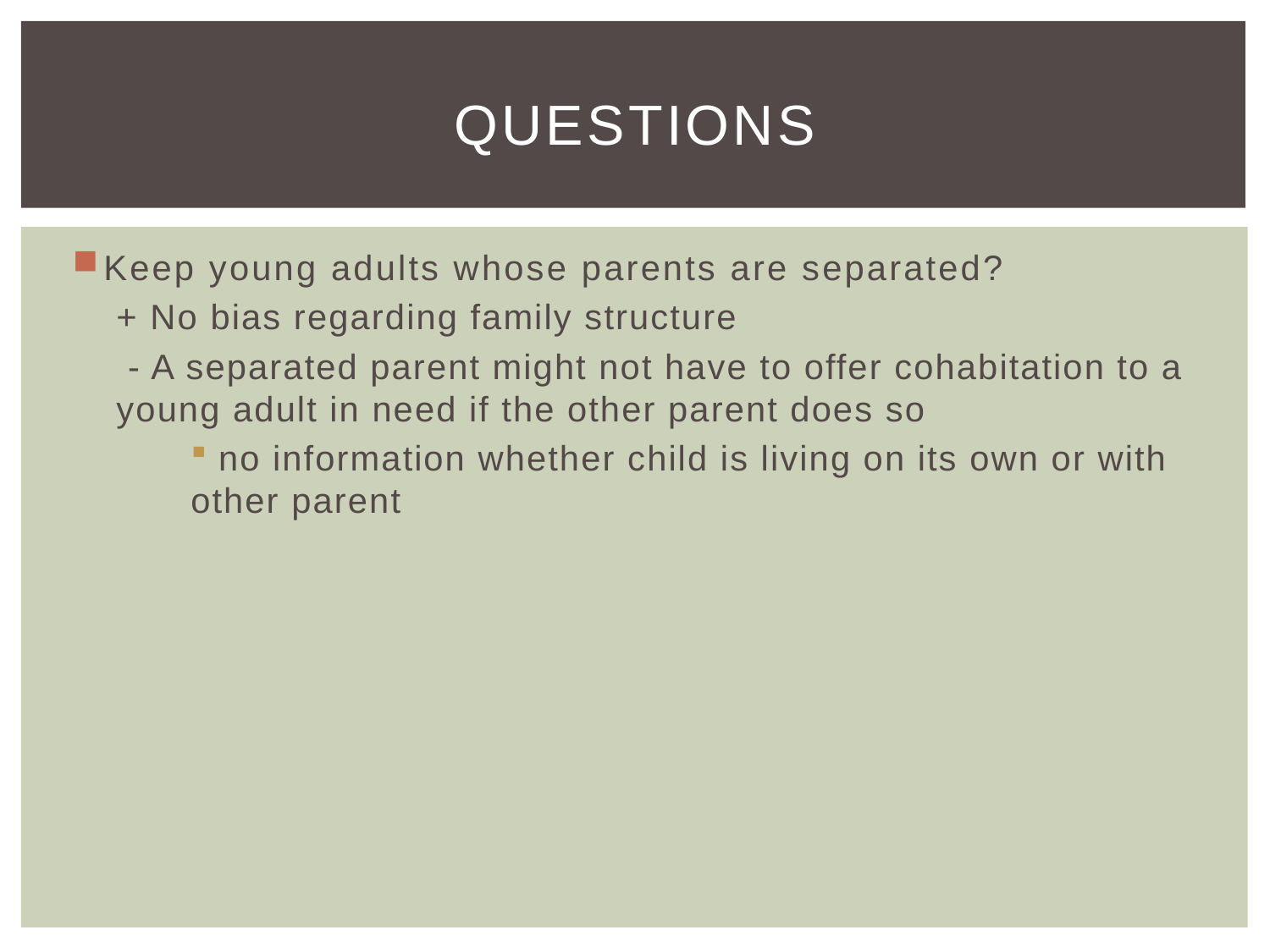

# Questions
Keep young adults whose parents are separated?
+ No bias regarding family structure
 - A separated parent might not have to offer cohabitation to a young adult in need if the other parent does so
 no information whether child is living on its own or with other parent